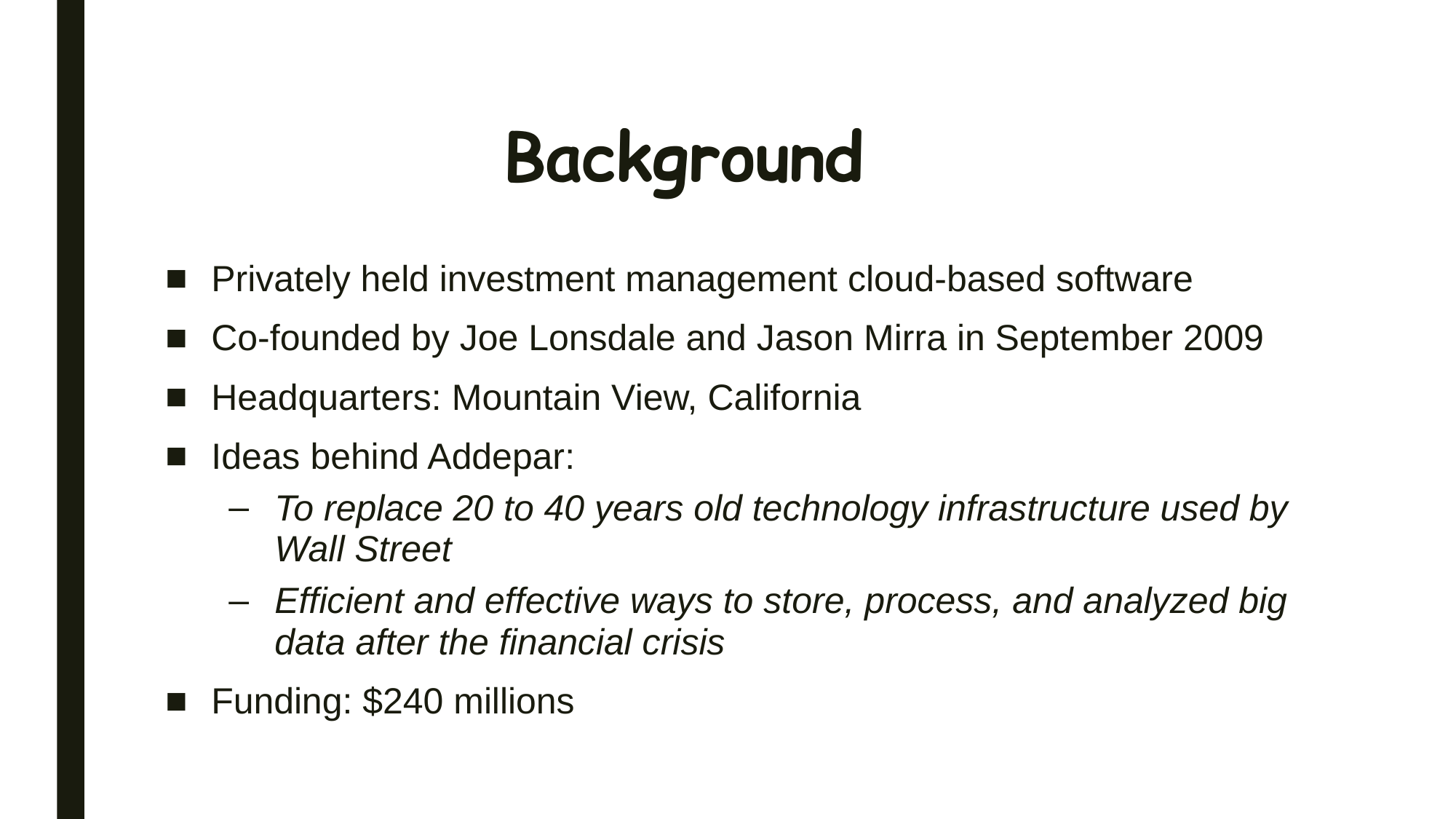

# Background
Privately held investment management cloud-based software
Co-founded by Joe Lonsdale and Jason Mirra in September 2009
Headquarters: Mountain View, California
Ideas behind Addepar:
To replace 20 to 40 years old technology infrastructure used by Wall Street
Efficient and effective ways to store, process, and analyzed big data after the financial crisis
Funding: $240 millions